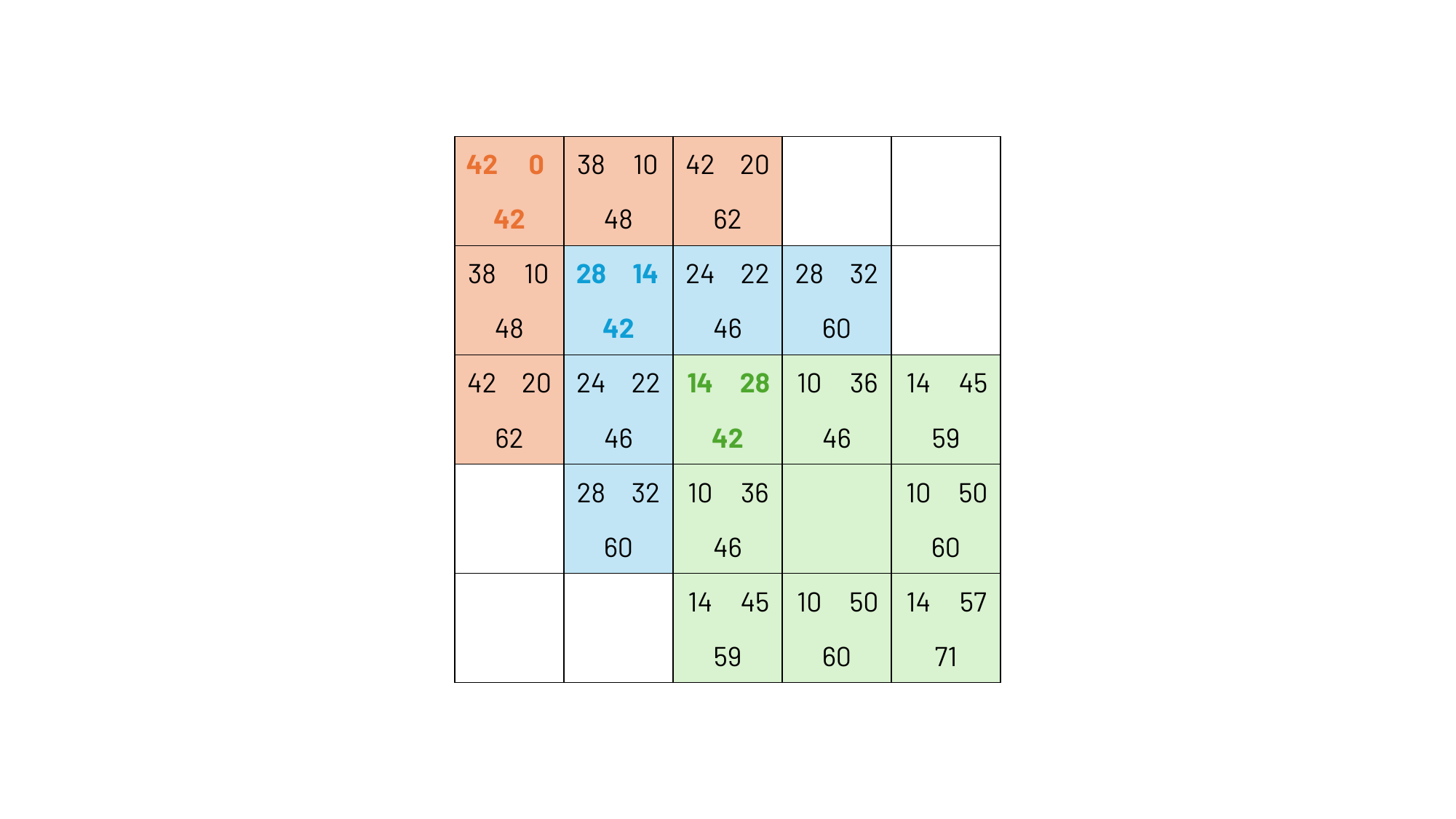

| 42 | 0 | 38 | 10 | 42 | 20 |  |  |  |  |
| --- | --- | --- | --- | --- | --- | --- | --- | --- | --- |
| 42 |  | 48 |  | 62 |  |  |  |  |  |
| 38 | 10 | 28 | 14 | 24 | 22 | 28 | 32 |  |  |
| 48 |  | 42 |  | 46 |  | 60 |  |  |  |
| 42 | 20 | 24 | 22 | 14 | 28 | 10 | 36 | 14 | 45 |
| 62 |  | 46 |  | 42 |  | 46 |  | 59 |  |
|  |  | 28 | 32 | 10 | 36 |  |  | 10 | 50 |
|  |  | 60 |  | 46 |  |  |  | 60 |  |
|  |  |  |  | 14 | 45 | 10 | 50 | 14 | 57 |
|  |  |  |  | 59 |  | 60 |  | 71 |  |